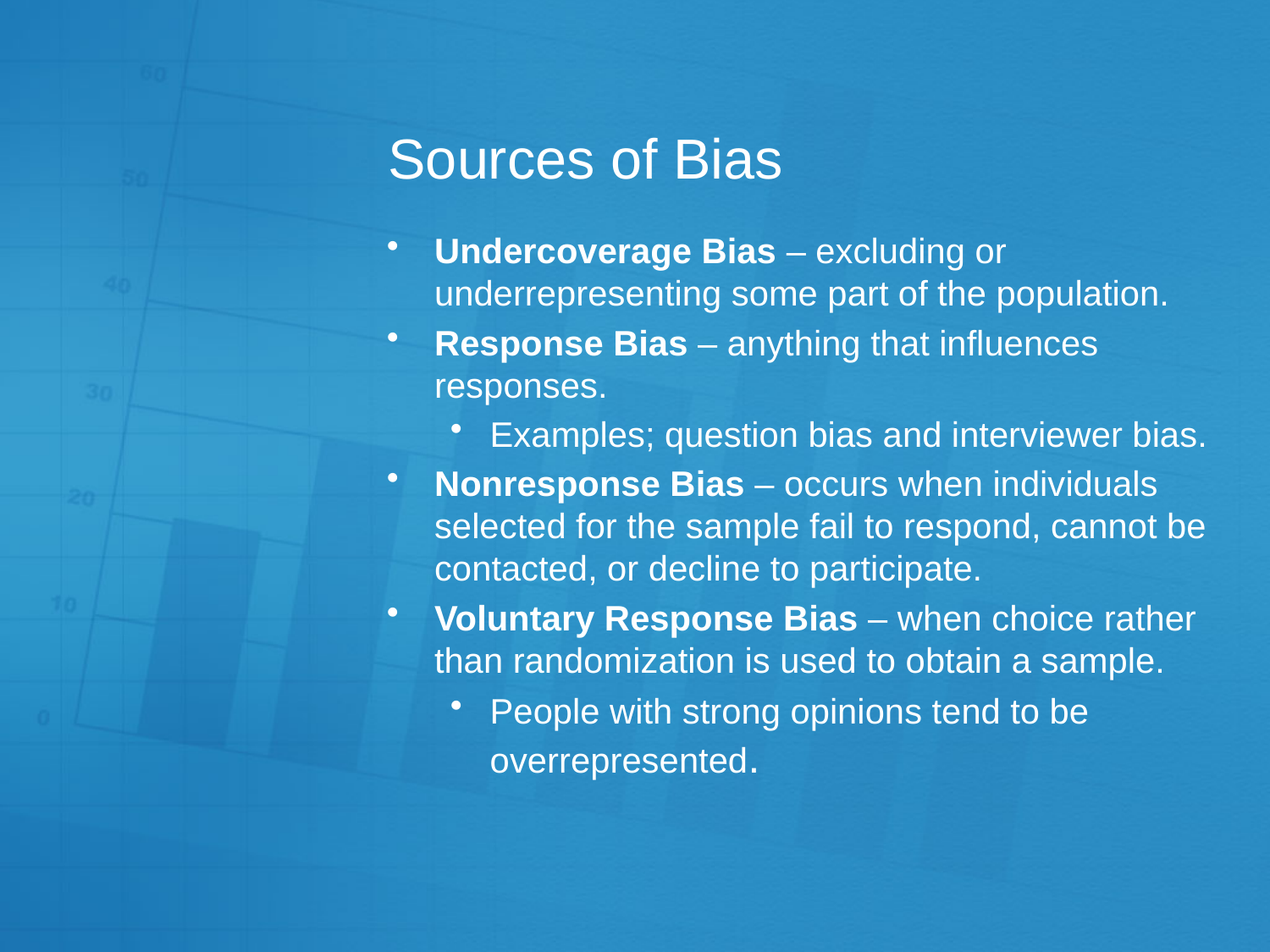

# Sources of Bias
Undercoverage Bias – excluding or underrepresenting some part of the population.
Response Bias – anything that influences responses.
Examples; question bias and interviewer bias.
Nonresponse Bias – occurs when individuals selected for the sample fail to respond, cannot be contacted, or decline to participate.
Voluntary Response Bias – when choice rather than randomization is used to obtain a sample.
People with strong opinions tend to be overrepresented.